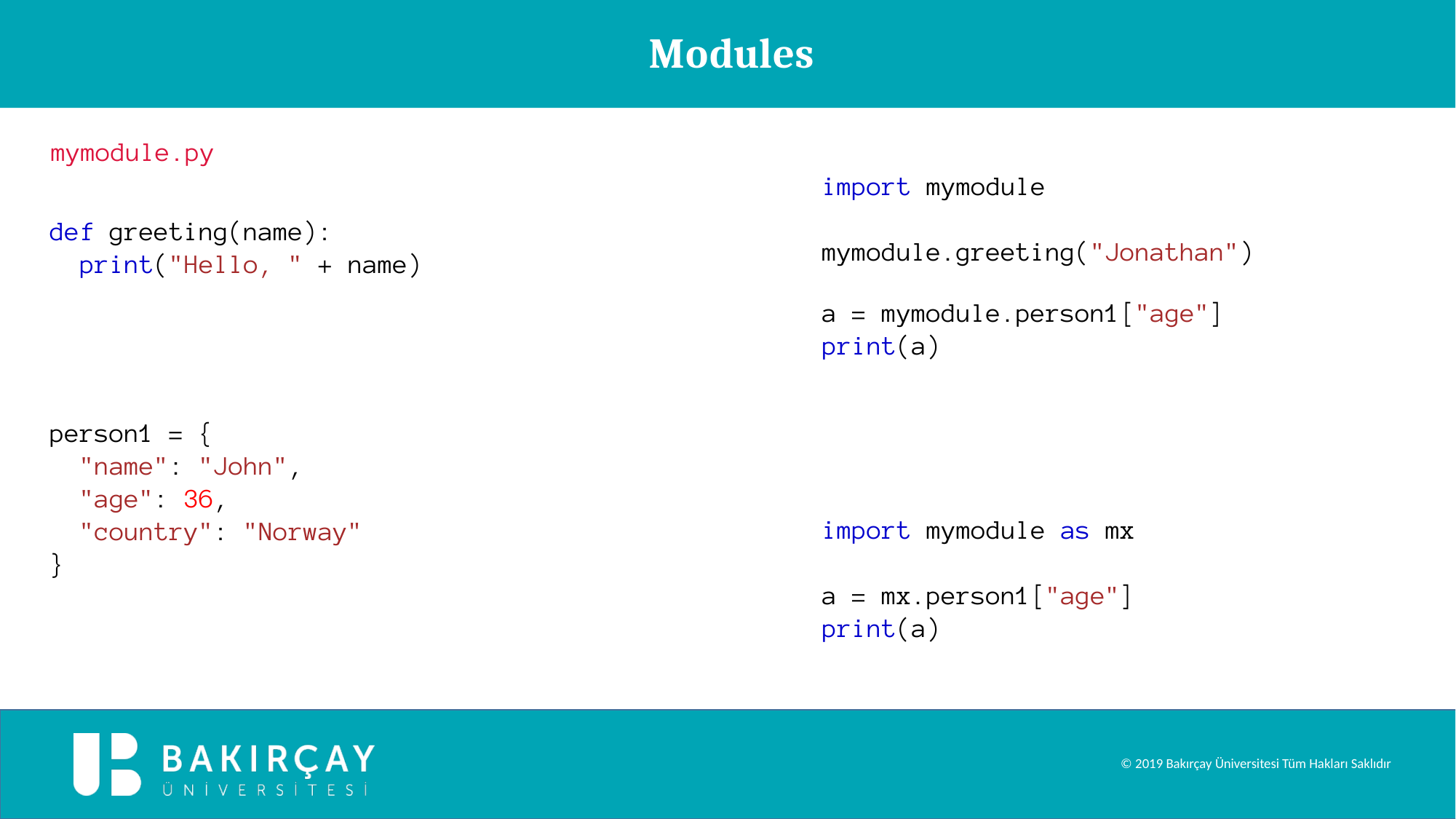

Modules
mymodule.py
import mymodule
mymodule.greeting("Jonathan")
def greeting(name):
  print("Hello, " + name)

a = mymodule.person1["age"]
print(a)
person1 = {
  "name": "John",
  "age": 36,
  "country": "Norway"
}
import mymodule as mx
a = mx.person1["age"]
print(a)